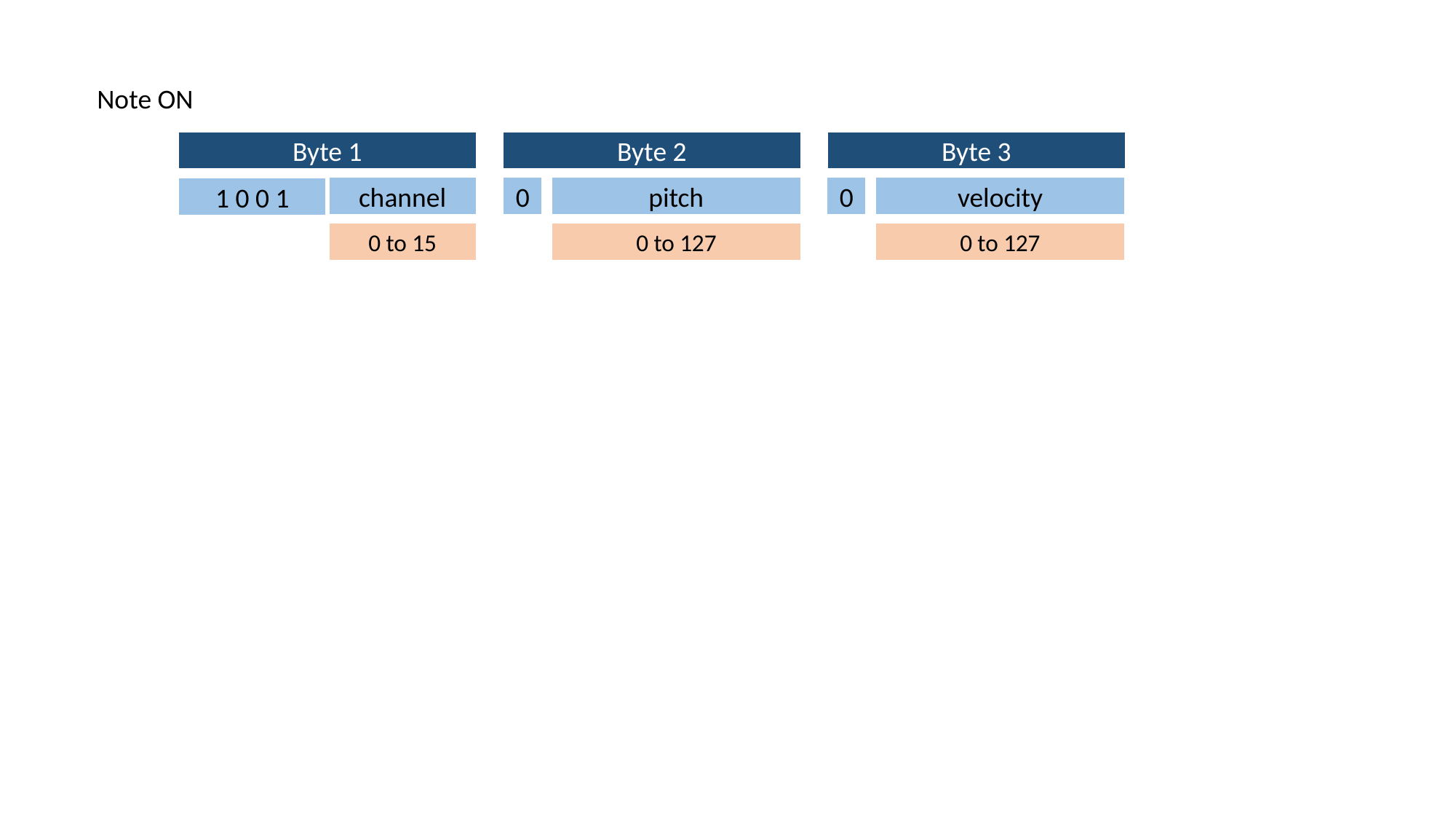

Note ON
Byte 1
Byte 3
Byte 2
0
pitch
0
velocity
channel
1 0 0 1
0 to 127
0 to 127
0 to 15